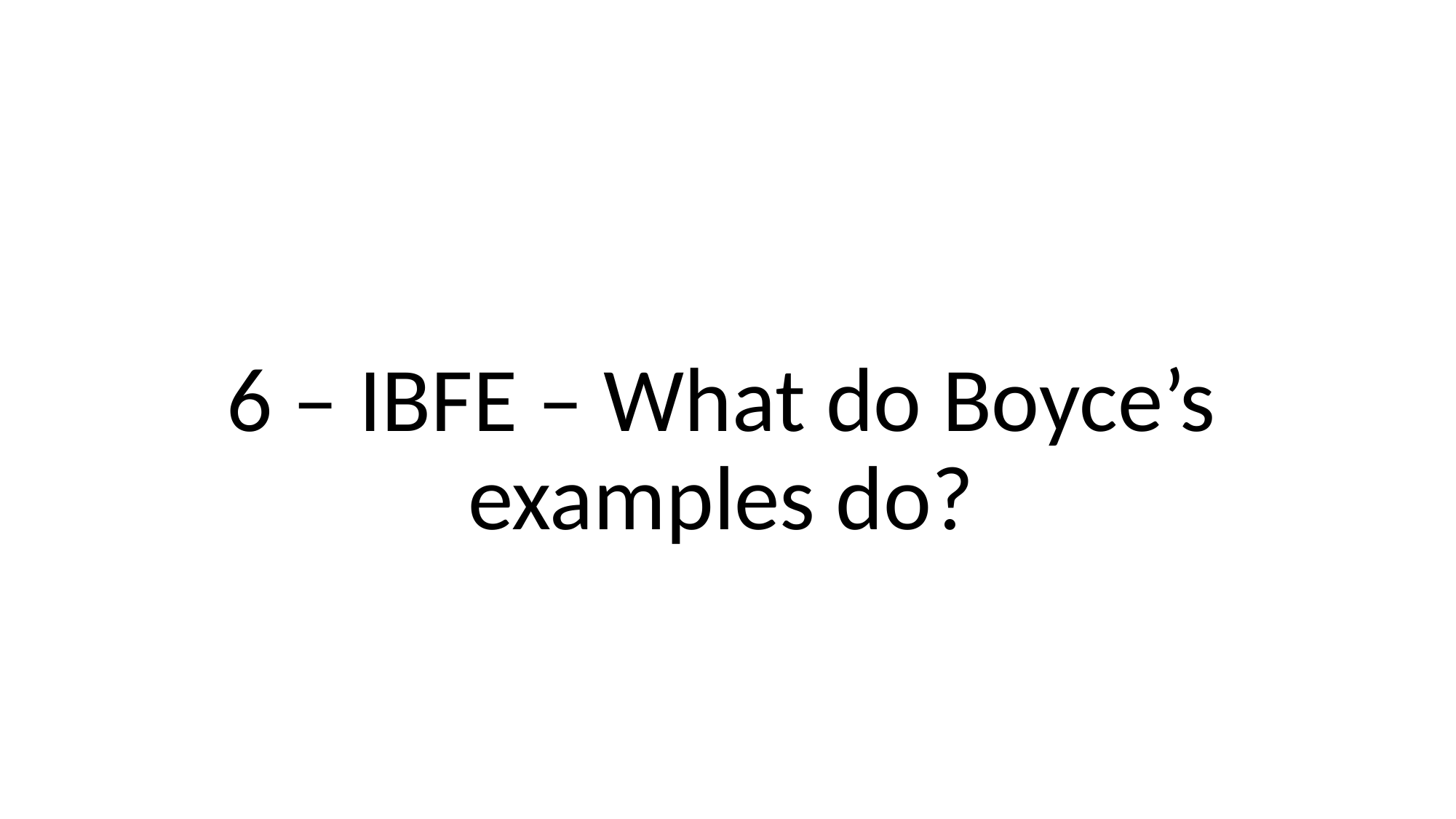

# 6 – IBFE – What do Boyce’s examples do?